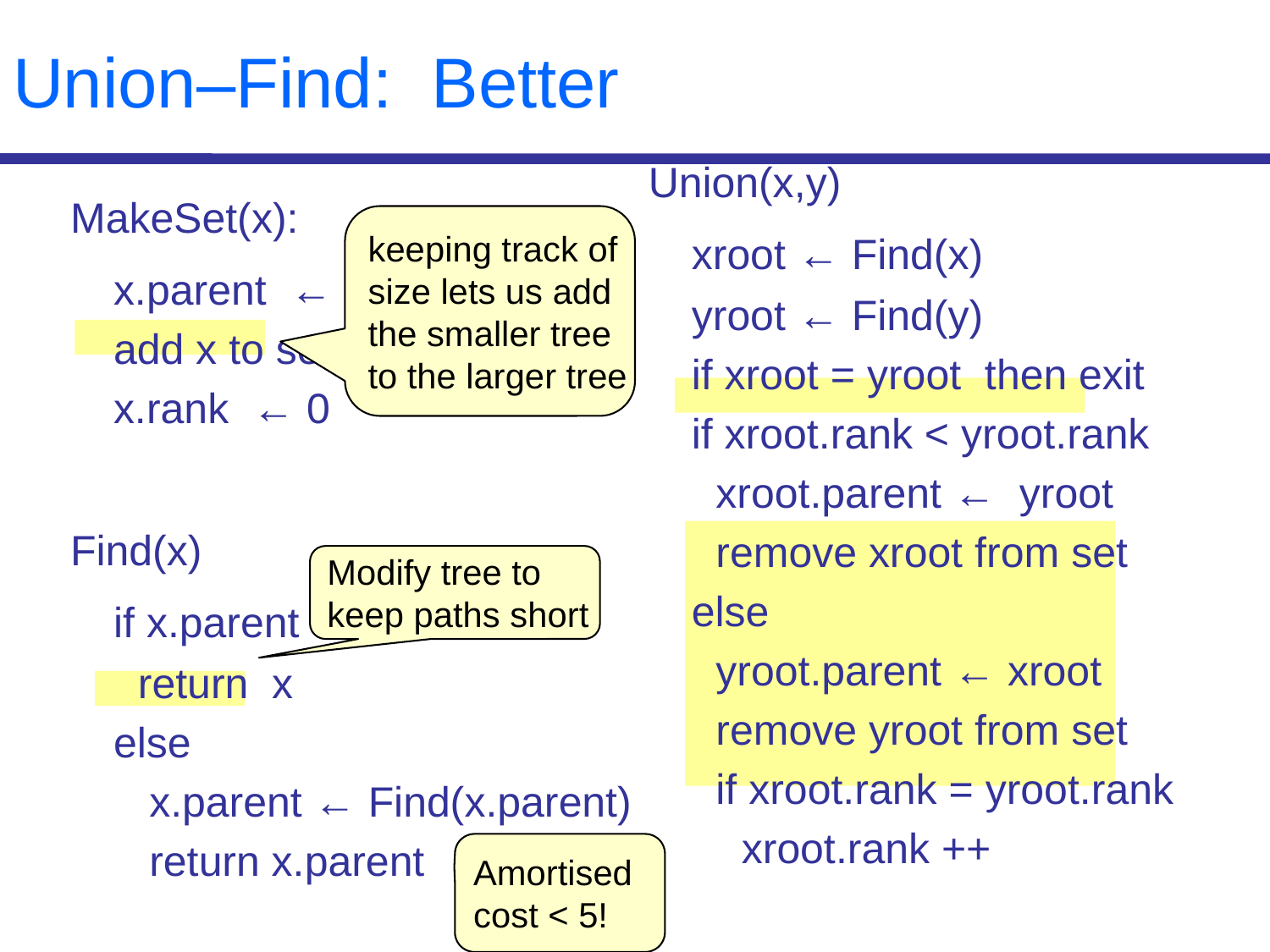

# Union–Find:  Better
Union(x,y)
xroot ← Find(x)
yroot ← Find(y)
if xroot = yroot  then exit
if xroot.rank < yroot.rank
xroot.parent ←  yroot
remove xroot from set
else
yroot.parent ← xroot
remove yroot from set
if xroot.rank = yroot.rank
xroot.rank ++

MakeSet(x):
x.parent  ← x
add x to set
x.rank  ← 0

Find(x)
if x.parent = x
return  x
else
   x.parent ← Find(x.parent)
   return x.parent
keeping track of
size lets us add
the smaller tree
to the larger tree

Modify tree to
keep paths short

Amortised
cost < 5!